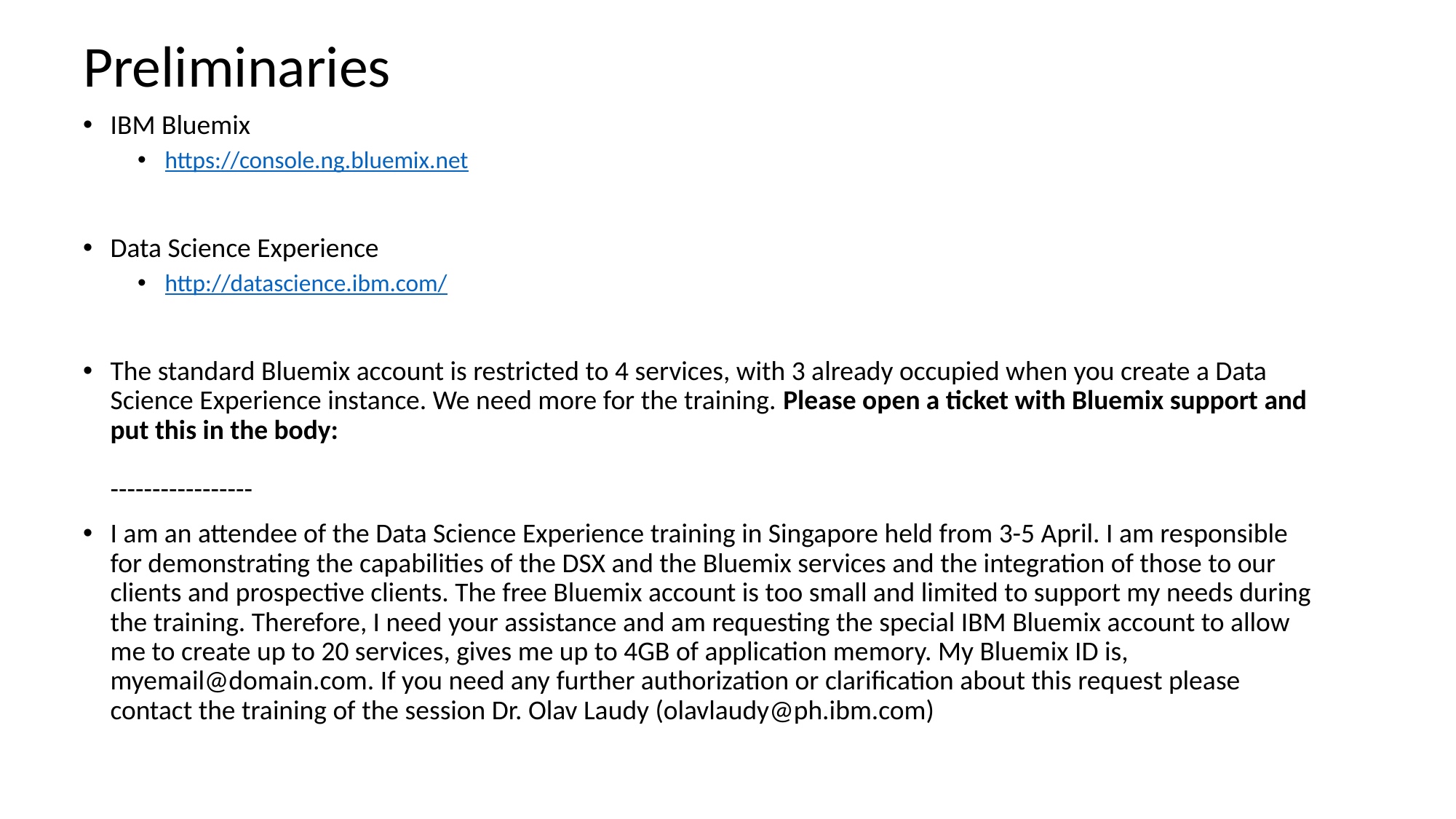

# Preliminaries
IBM Bluemix
https://console.ng.bluemix.net

Data Science Experience
http://datascience.ibm.com/

The standard Bluemix account is restricted to 4 services, with 3 already occupied when you create a Data Science Experience instance. We need more for the training. Please open a ticket with Bluemix support and put this in the body:
-----------------
I am an attendee of the Data Science Experience training in Singapore held from 3-5 April. I am responsible for demonstrating the capabilities of the DSX and the Bluemix services and the integration of those to our clients and prospective clients. The free Bluemix account is too small and limited to support my needs during the training. Therefore, I need your assistance and am requesting the special IBM Bluemix account to allow me to create up to 20 services, gives me up to 4GB of application memory. My Bluemix ID is, myemail@domain.com. If you need any further authorization or clarification about this request please contact the training of the session Dr. Olav Laudy (olavlaudy@ph.ibm.com)